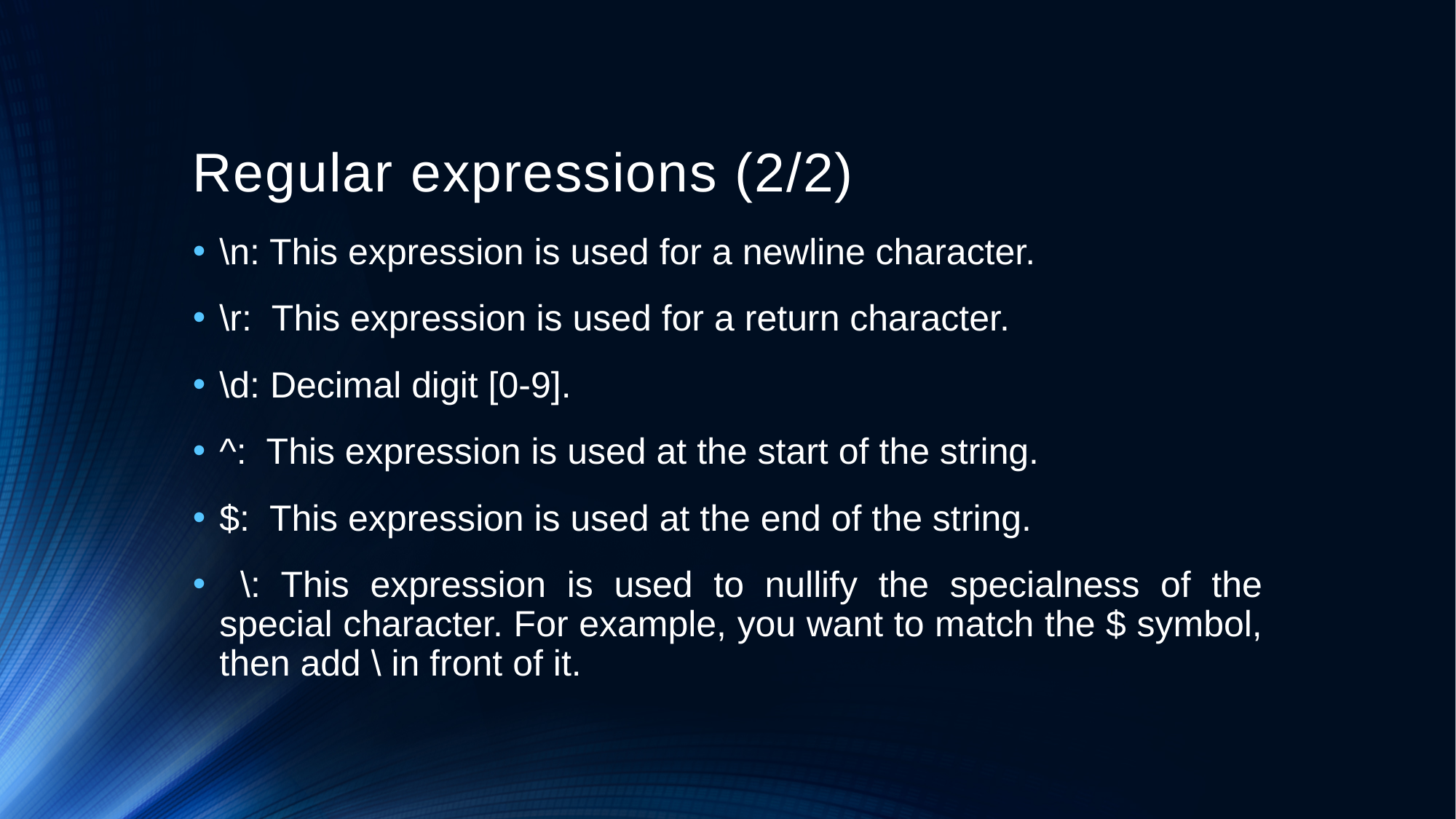

# Regular expressions (2/2)
\n: This expression is used for a newline character.
\r:  This expression is used for a return character.
\d: Decimal digit [0-9].
^:  This expression is used at the start of the string.
$:  This expression is used at the end of the string.
 \: This expression is used to nullify the specialness of the special character. For example, you want to match the $ symbol, then add \ in front of it.